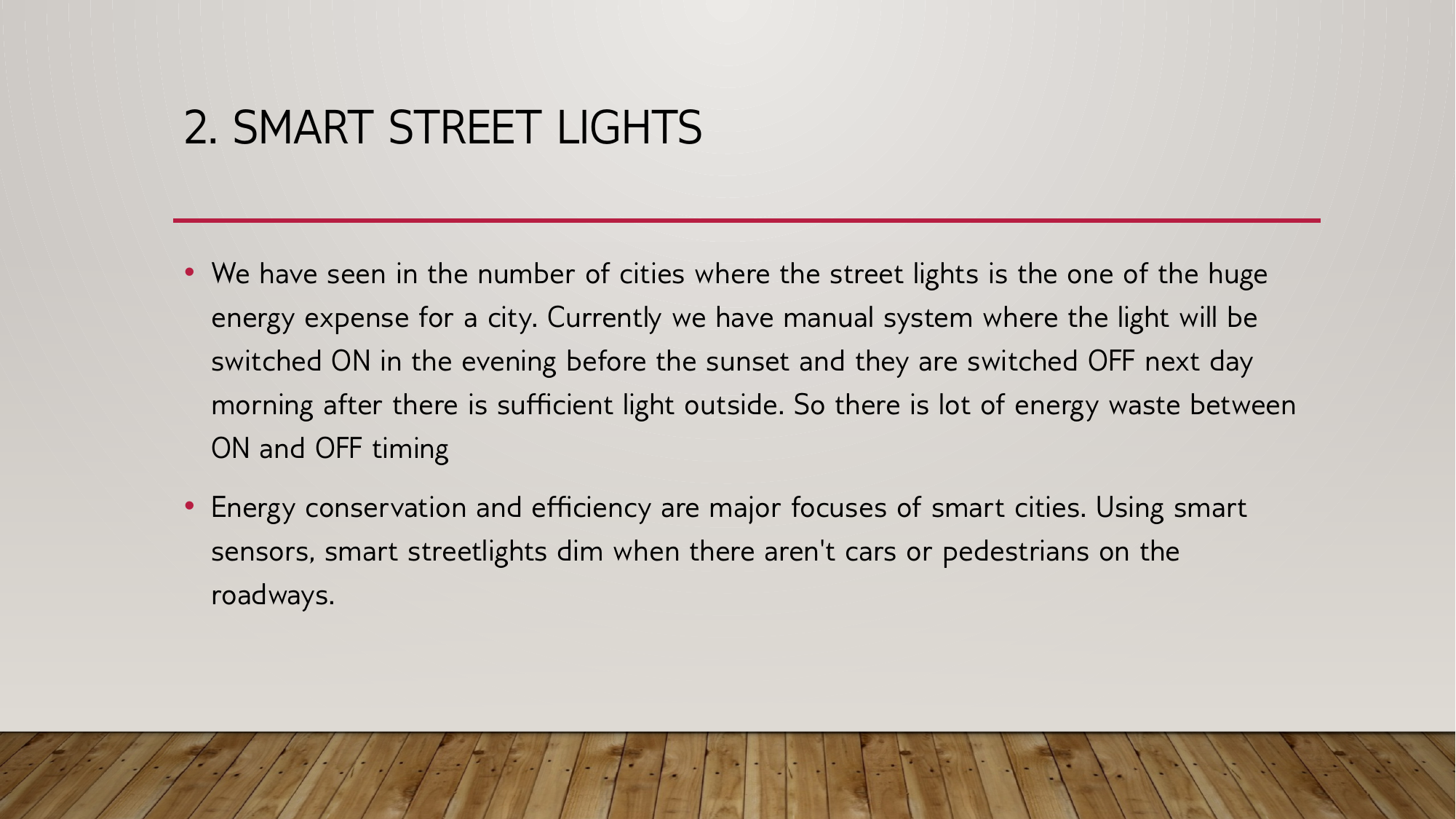

# 2. Smart Street Lights
We have seen in the number of cities where the street lights is the one of the huge energy expense for a city. Currently we have manual system where the light will be switched ON in the evening before the sunset and they are switched OFF next day morning after there is sufficient light outside. So there is lot of energy waste between ON and OFF timing
Energy conservation and efficiency are major focuses of smart cities. Using smart sensors, smart streetlights dim when there aren't cars or pedestrians on the roadways.